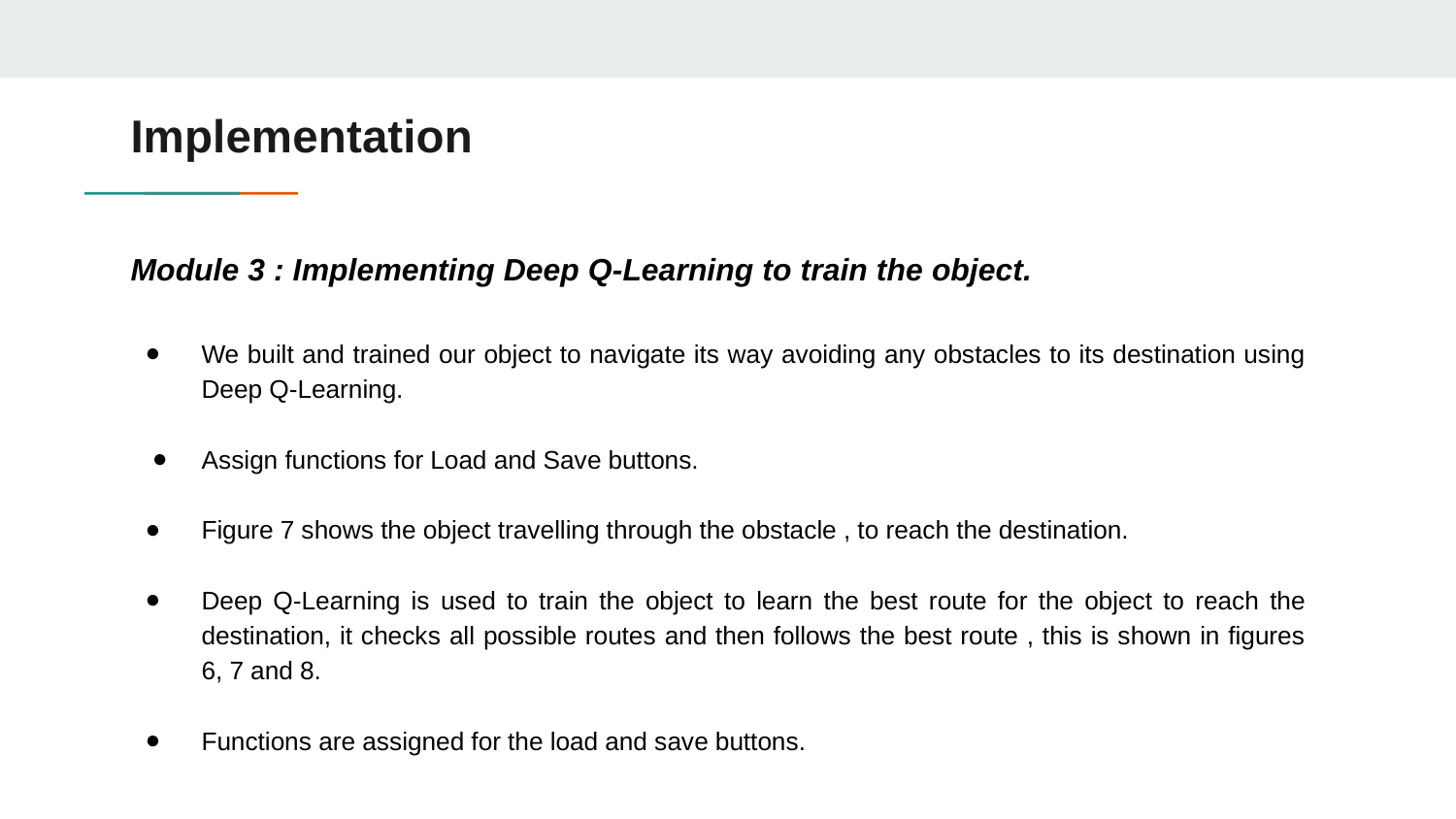

# Implementation
Module 3 : Implementing Deep Q-Learning to train the object.

We built and trained our object to navigate its way avoiding any obstacles to its destination using Deep Q-Learning.

Assign functions for Load and Save buttons.

Figure 7 shows the object travelling through the obstacle , to reach the destination.

Deep Q-Learning is used to train the object to learn the best route for the object to reach the destination, it checks all possible routes and then follows the best route , this is shown in figures 6, 7 and 8.

Functions are assigned for the load and save buttons.